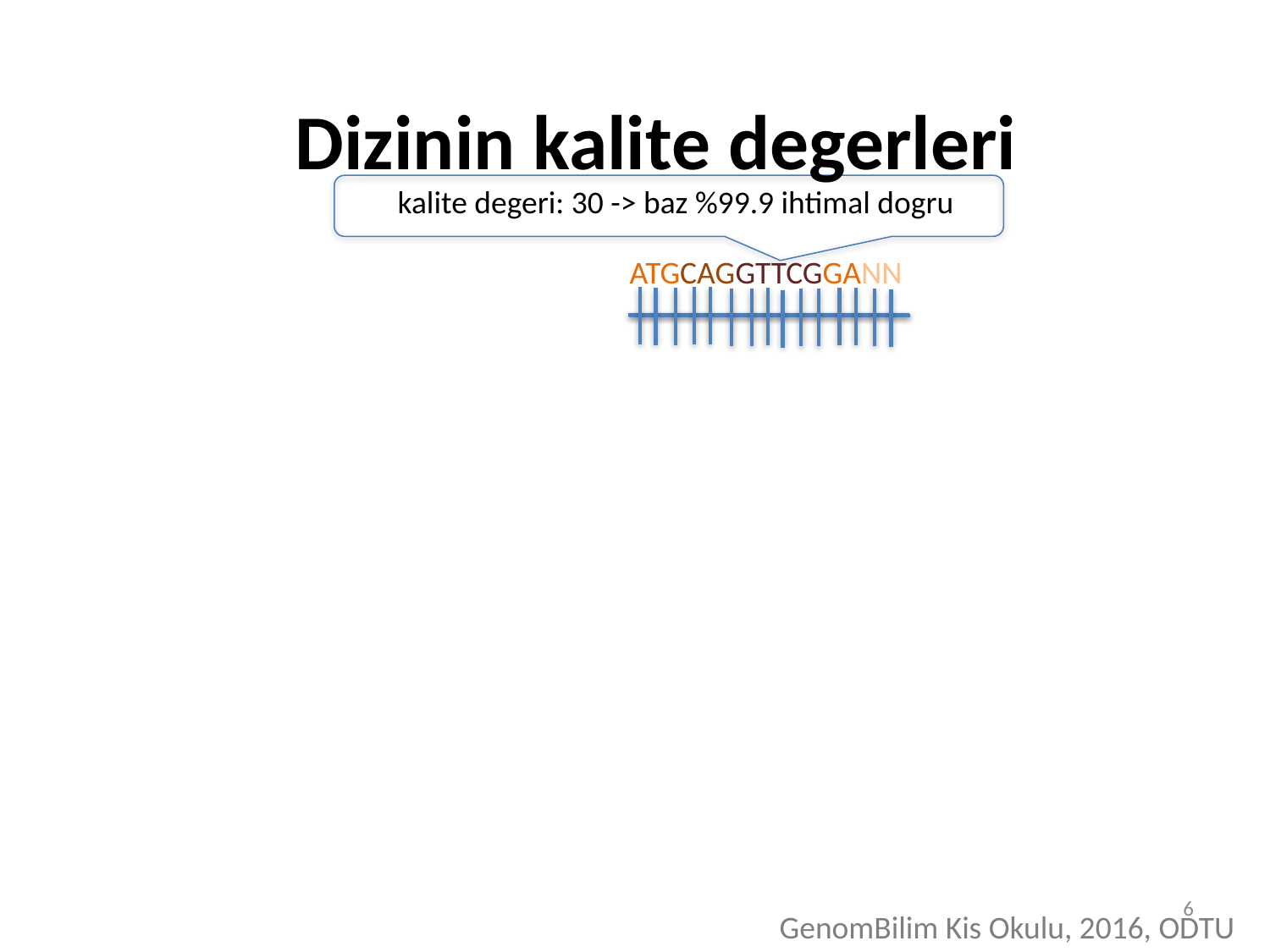

Dizinin kalite degerleri
kalite degeri: 30 -> baz %99.9 ihtimal dogru

ATGCAGGTTCGGANN
6
GenomBilim Kis Okulu, 2016, ODTU